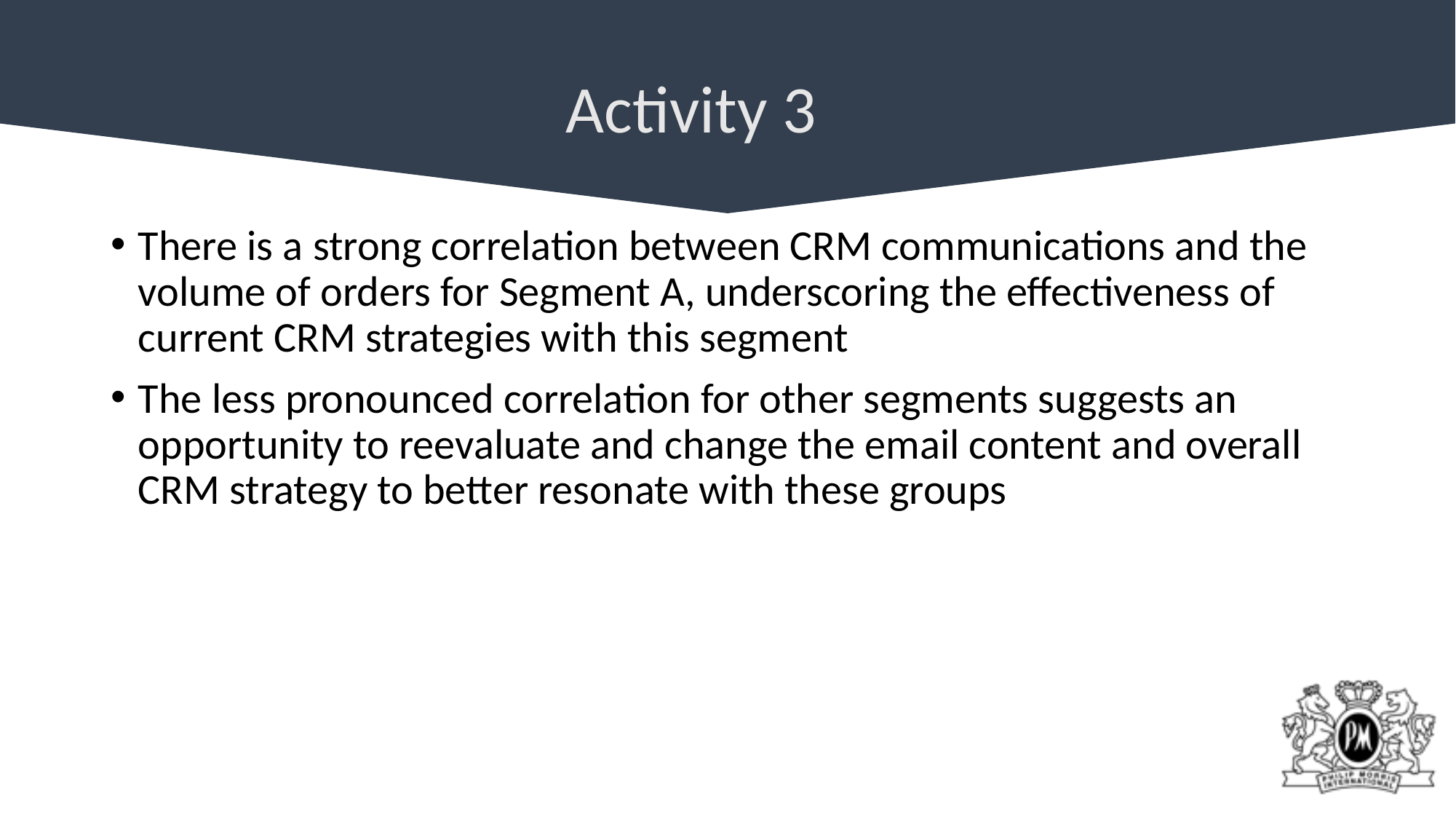

Activity 3
There is a strong correlation between CRM communications and the volume of orders for Segment A, underscoring the effectiveness of current CRM strategies with this segment
The less pronounced correlation for other segments suggests an opportunity to reevaluate and change the email content and overall CRM strategy to better resonate with these groups